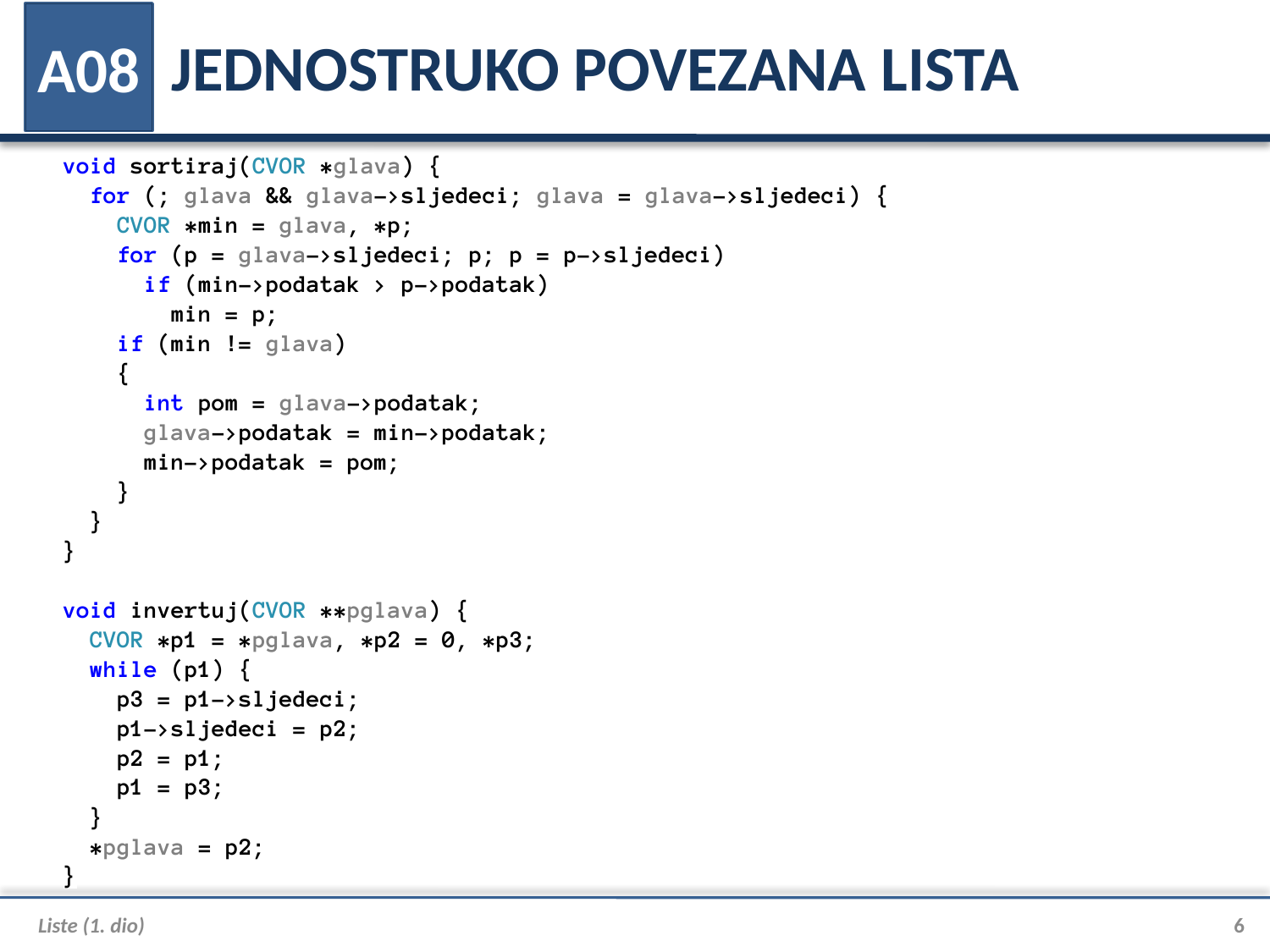

# JEDNOSTRUKO POVEZANA LISTA
A08
void sortiraj(CVOR *glava) {
  for (; glava && glava->sljedeci; glava = glava->sljedeci) {
    CVOR *min = glava, *p;
    for (p = glava->sljedeci; p; p = p->sljedeci)
      if (min->podatak > p->podatak)
        min = p;
    if (min != glava)
    {
      int pom = glava->podatak;
      glava->podatak = min->podatak;
      min->podatak = pom;
    }
  }
}

void invertuj(CVOR **pglava) {
  CVOR *p1 = *pglava, *p2 = 0, *p3;
  while (p1) {
    p3 = p1->sljedeci;
    p1->sljedeci = p2;
    p2 = p1;
    p1 = p3;
  }
  *pglava = p2;
}
Liste (1. dio)
6